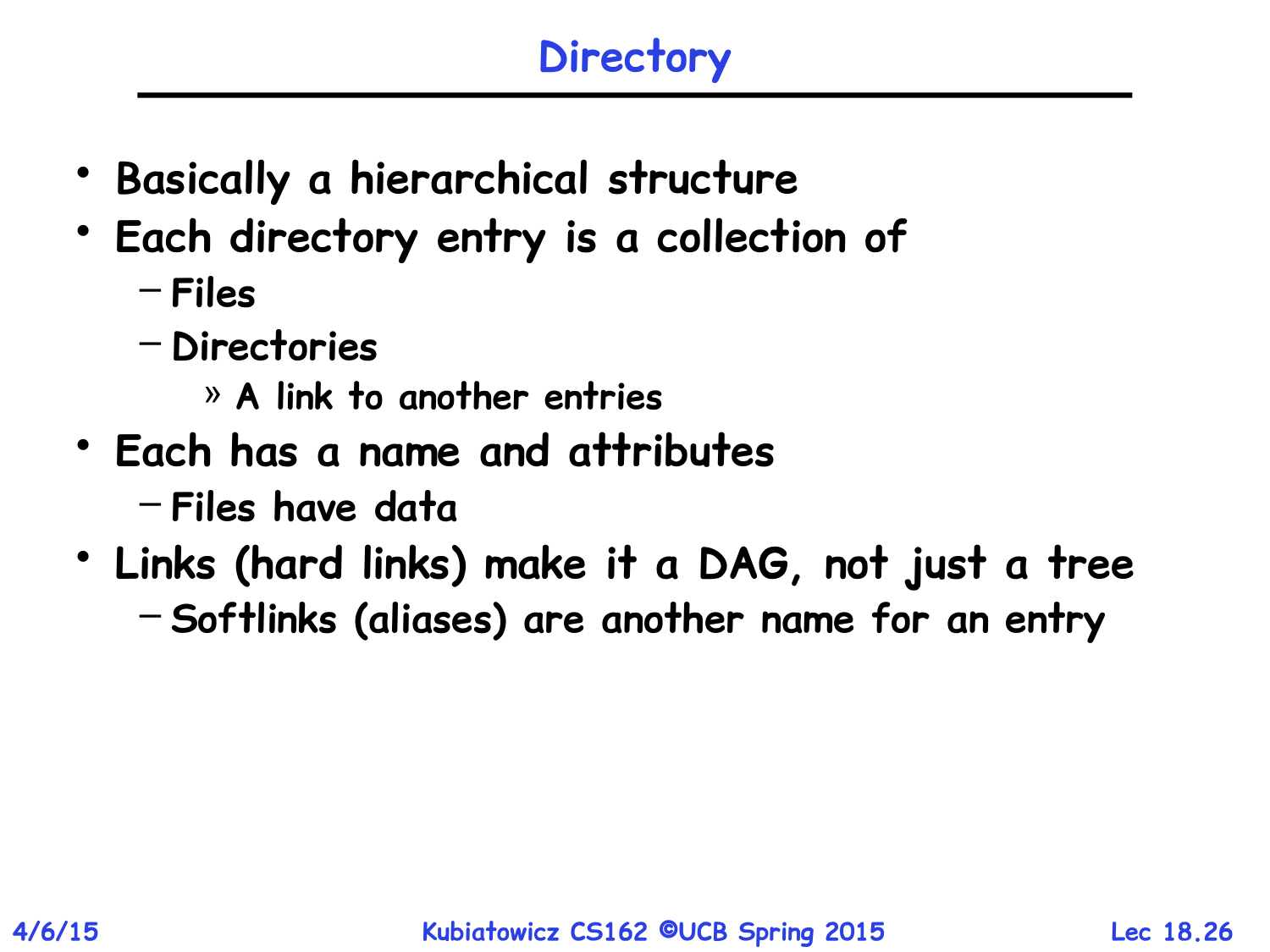

# Directory
Basically a hierarchical structure
Each directory entry is a collection of
Files
Directories
A link to another entries
Each has a name and attributes
Files have data
Links (hard links) make it a DAG, not just a tree
Softlinks (aliases) are another name for an entry